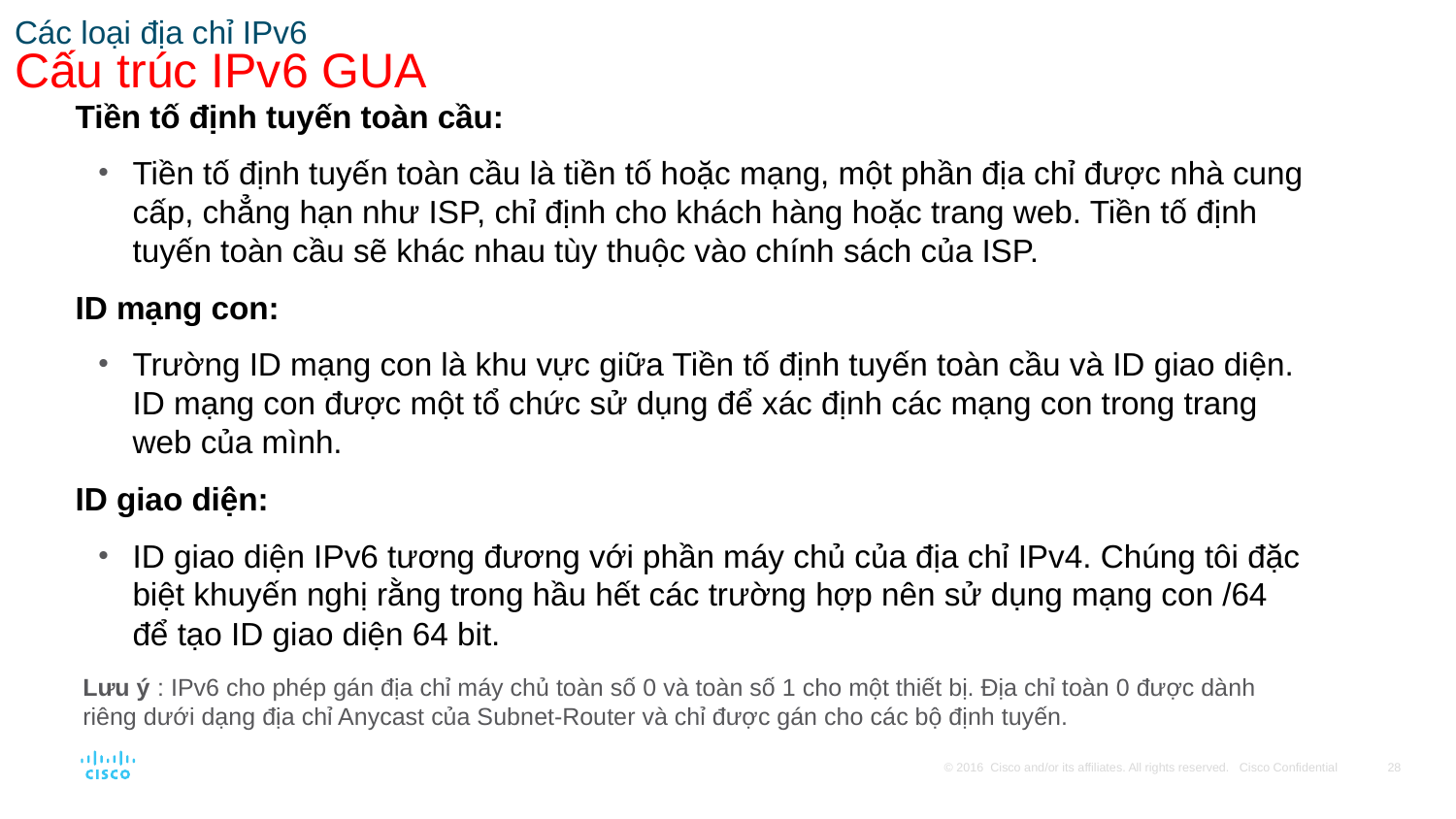

# Các loại địa chỉ IPv6 Cấu trúc IPv6 GUA
Tiền tố định tuyến toàn cầu:
Tiền tố định tuyến toàn cầu là tiền tố hoặc mạng, một phần địa chỉ được nhà cung cấp, chẳng hạn như ISP, chỉ định cho khách hàng hoặc trang web. Tiền tố định tuyến toàn cầu sẽ khác nhau tùy thuộc vào chính sách của ISP.
ID mạng con:
Trường ID mạng con là khu vực giữa Tiền tố định tuyến toàn cầu và ID giao diện. ID mạng con được một tổ chức sử dụng để xác định các mạng con trong trang web của mình.
ID giao diện:
ID giao diện IPv6 tương đương với phần máy chủ của địa chỉ IPv4. Chúng tôi đặc biệt khuyến nghị rằng trong hầu hết các trường hợp nên sử dụng mạng con /64 để tạo ID giao diện 64 bit.

Lưu ý : IPv6 cho phép gán địa chỉ máy chủ toàn số 0 và toàn số 1 cho một thiết bị. Địa chỉ toàn 0 được dành riêng dưới dạng địa chỉ Anycast của Subnet-Router và chỉ được gán cho các bộ định tuyến.